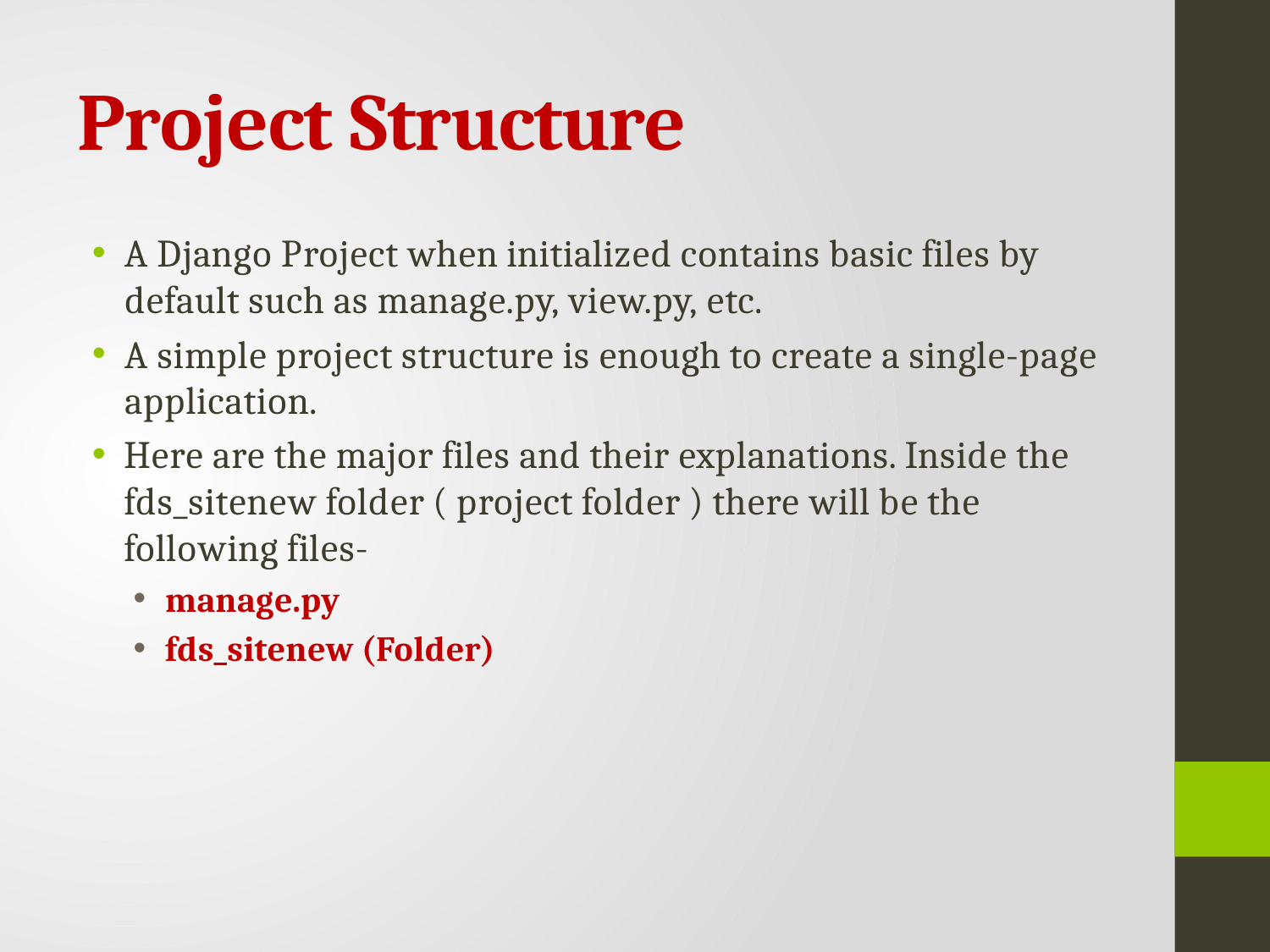

# Project Structure
A Django Project when initialized contains basic files by default such as manage.py, view.py, etc.
A simple project structure is enough to create a single-page application.
Here are the major files and their explanations. Inside the fds_sitenew folder ( project folder ) there will be the following files-
manage.py
fds_sitenew (Folder)